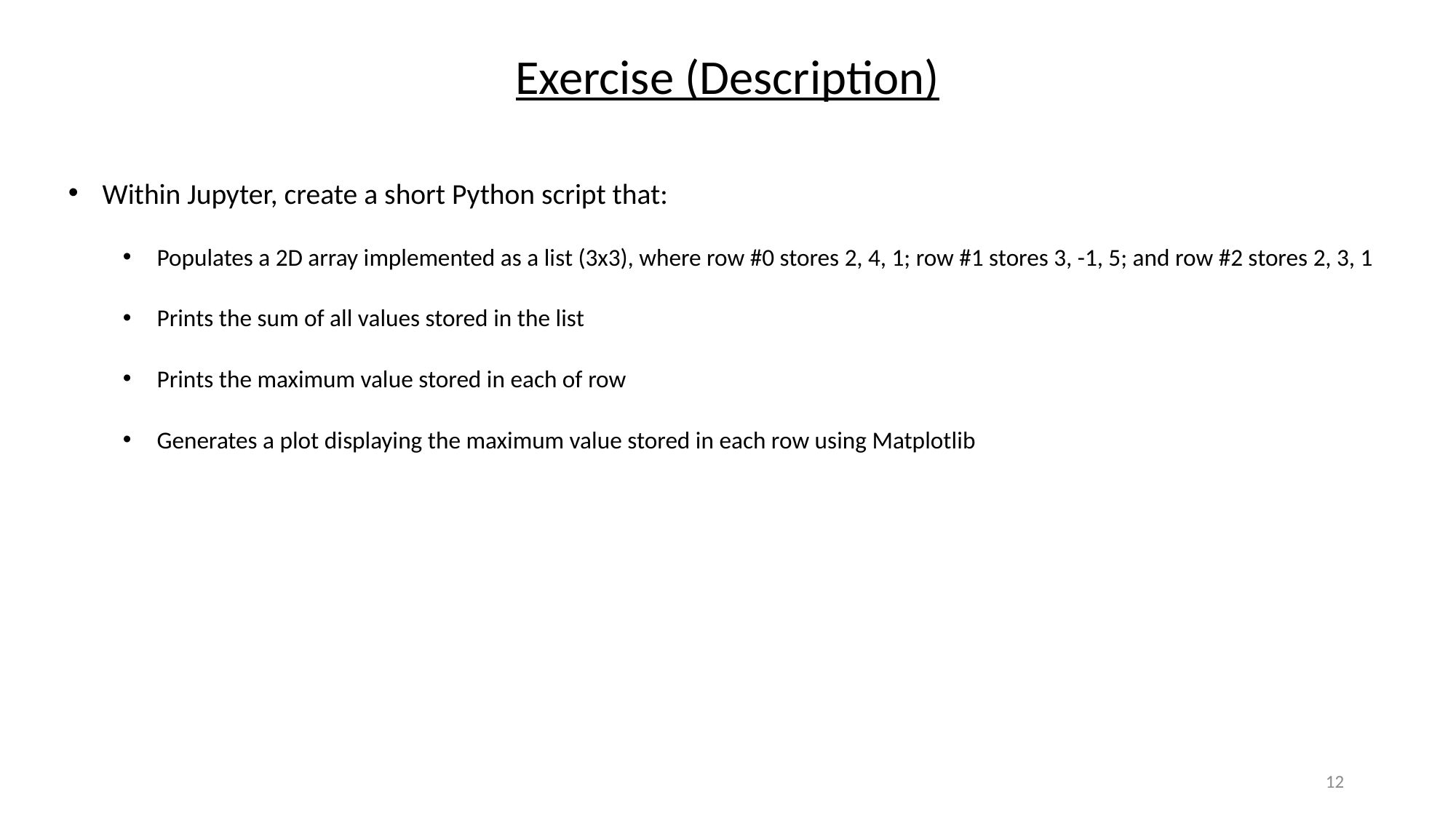

# Exercise (Description)
Within Jupyter, create a short Python script that:

Populates a 2D array implemented as a list (3x3), where row #0 stores 2, 4, 1; row #1 stores 3, -1, 5; and row #2 stores 2, 3, 1

Prints the sum of all values stored in the list

Prints the maximum value stored in each of row

Generates a plot displaying the maximum value stored in each row using Matplotlib
12